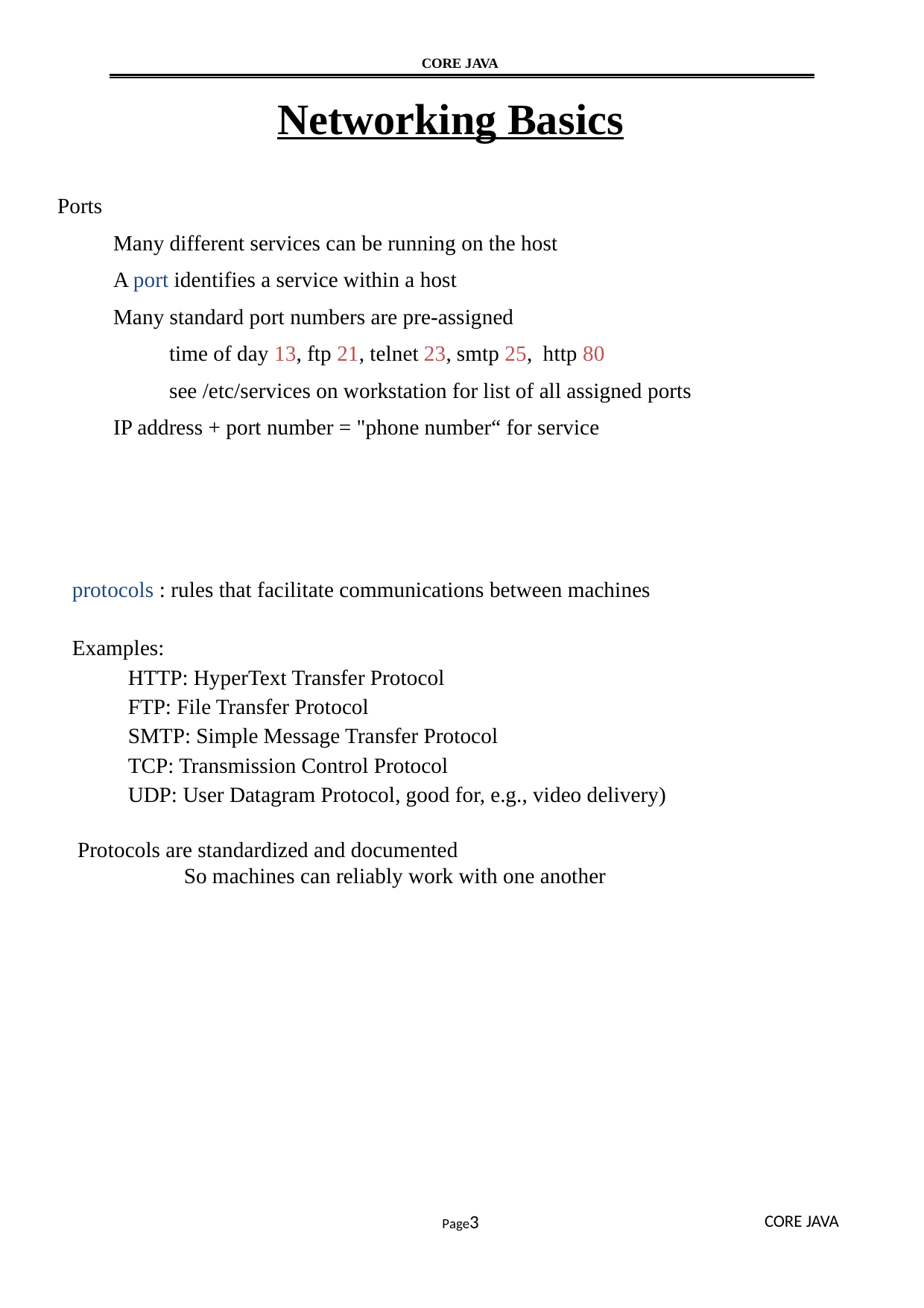

CORE JAVA
Networking Basics

Ports
Many different services can be running on the host
A port identifies a service within a host
Many standard port numbers are pre-assigned
time of day 13, ftp 21, telnet 23, smtp 25,  http 80
see /etc/services on workstation for list of all assigned ports
IP address + port number = "phone number“ for service
protocols : rules that facilitate communications between machines

Examples:
HTTP: HyperText Transfer Protocol
FTP: File Transfer Protocol
SMTP: Simple Message Transfer Protocol
TCP: Transmission Control Protocol
UDP: User Datagram Protocol, good for, e.g., video delivery)

 Protocols are standardized and documented
So machines can reliably work with one another

CORE JAVA
Page3